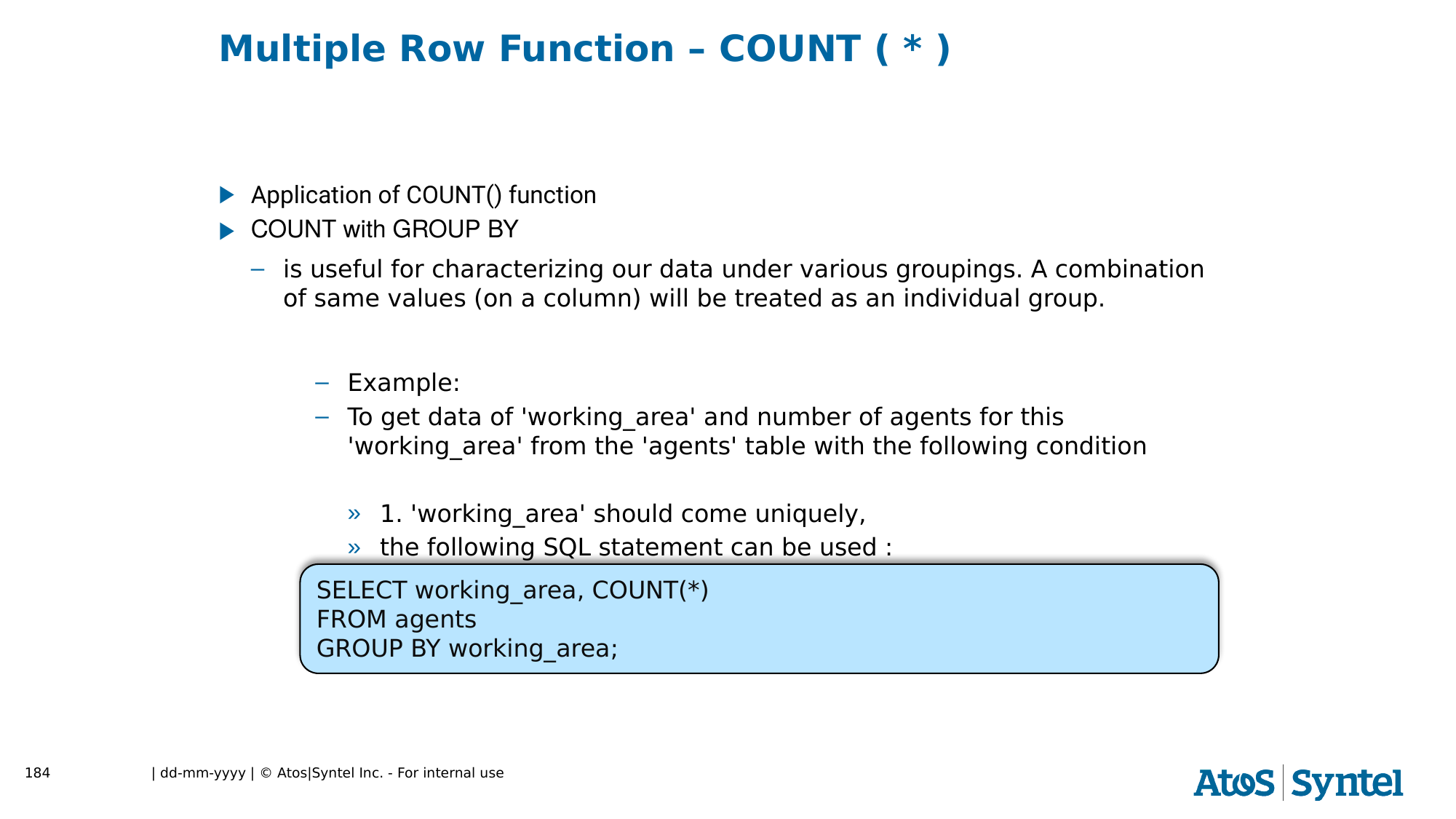

# Multiple Row Function – COUNT ( * )
Application of COUNT() function
COUNT with GROUP BY
is useful for characterizing our data under various groupings. A combination of same values (on a column) will be treated as an individual group.

Example:
To get data of 'working_area' and number of agents for this 'working_area' from the 'agents' table with the following condition

1. 'working_area' should come uniquely,
the following SQL statement can be used :
SELECT working_area, COUNT(*)
FROM agents
GROUP BY working_area;